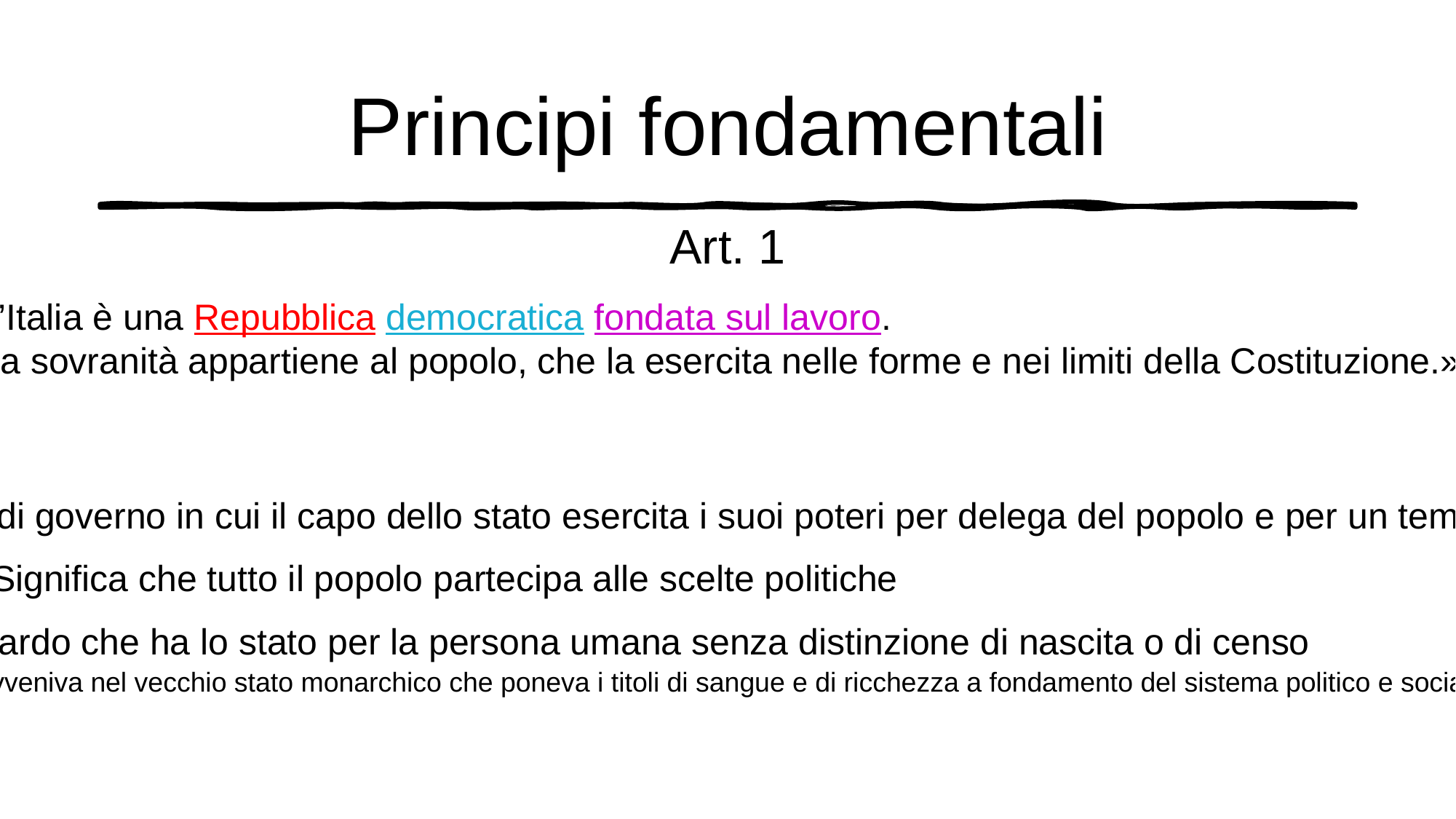

# Principi fondamentali
Art. 1
«L’Italia è una Repubblica democratica fondata sul lavoro.
  La sovranità appartiene al popolo, che la esercita nelle forme e nei limiti della Costituzione.»
* Indica la forma di governo in cui il capo dello stato esercita i suoi poteri per delega del popolo e per un tempo determinato
* Significa che tutto il popolo partecipa alle scelte politiche
* Indica il riguardo che ha lo stato per la persona umana senza distinzione di nascita o di censo
    (come invece avveniva nel vecchio stato monarchico che poneva i titoli di sangue e di ricchezza a fondamento del sistema politico e sociale)